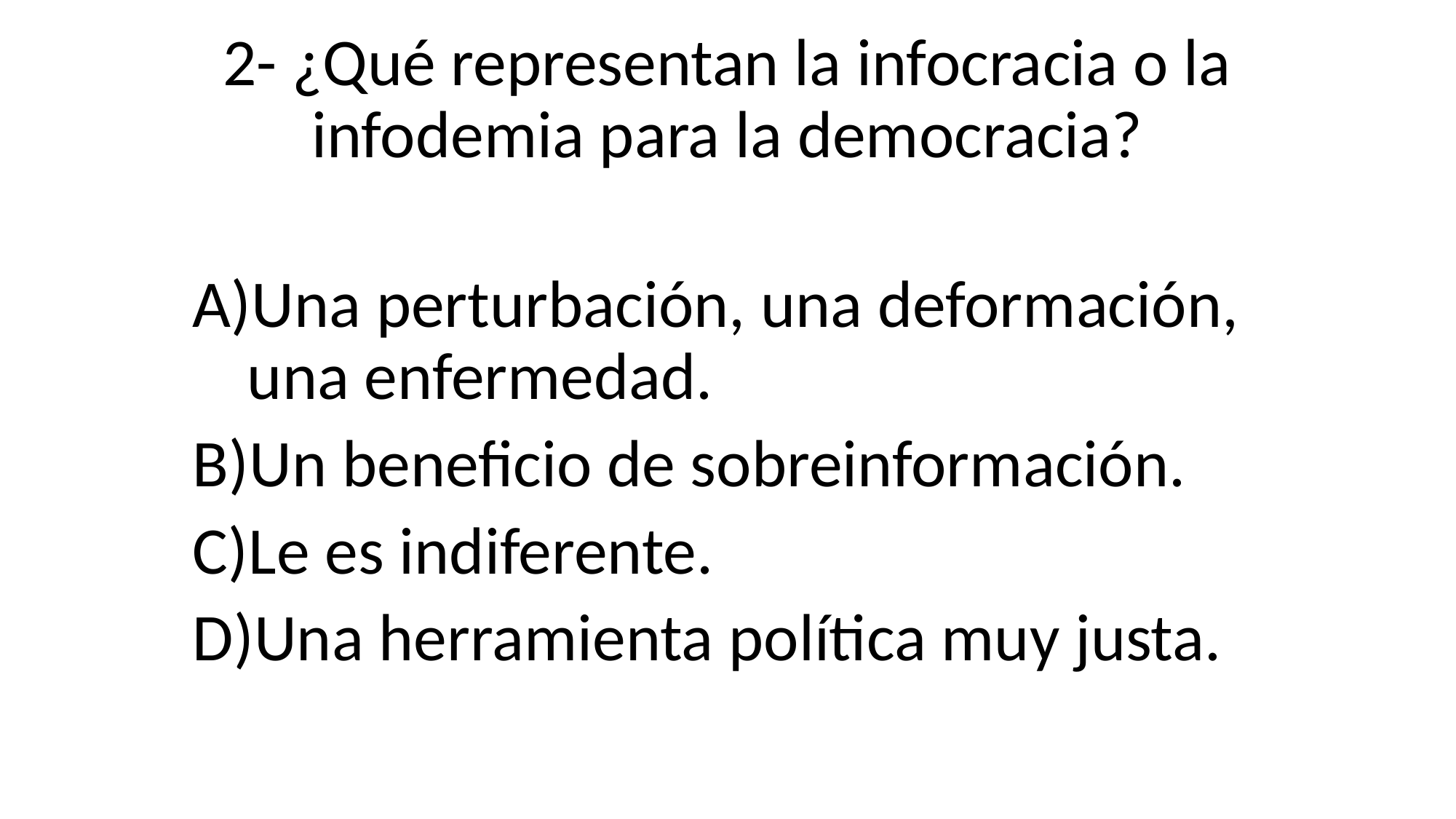

# 2- ¿Qué representan la infocracia o la infodemia para la democracia?
Una perturbación, una deformación, una enfermedad.
Un beneficio de sobreinformación.
Le es indiferente.
Una herramienta política muy justa.